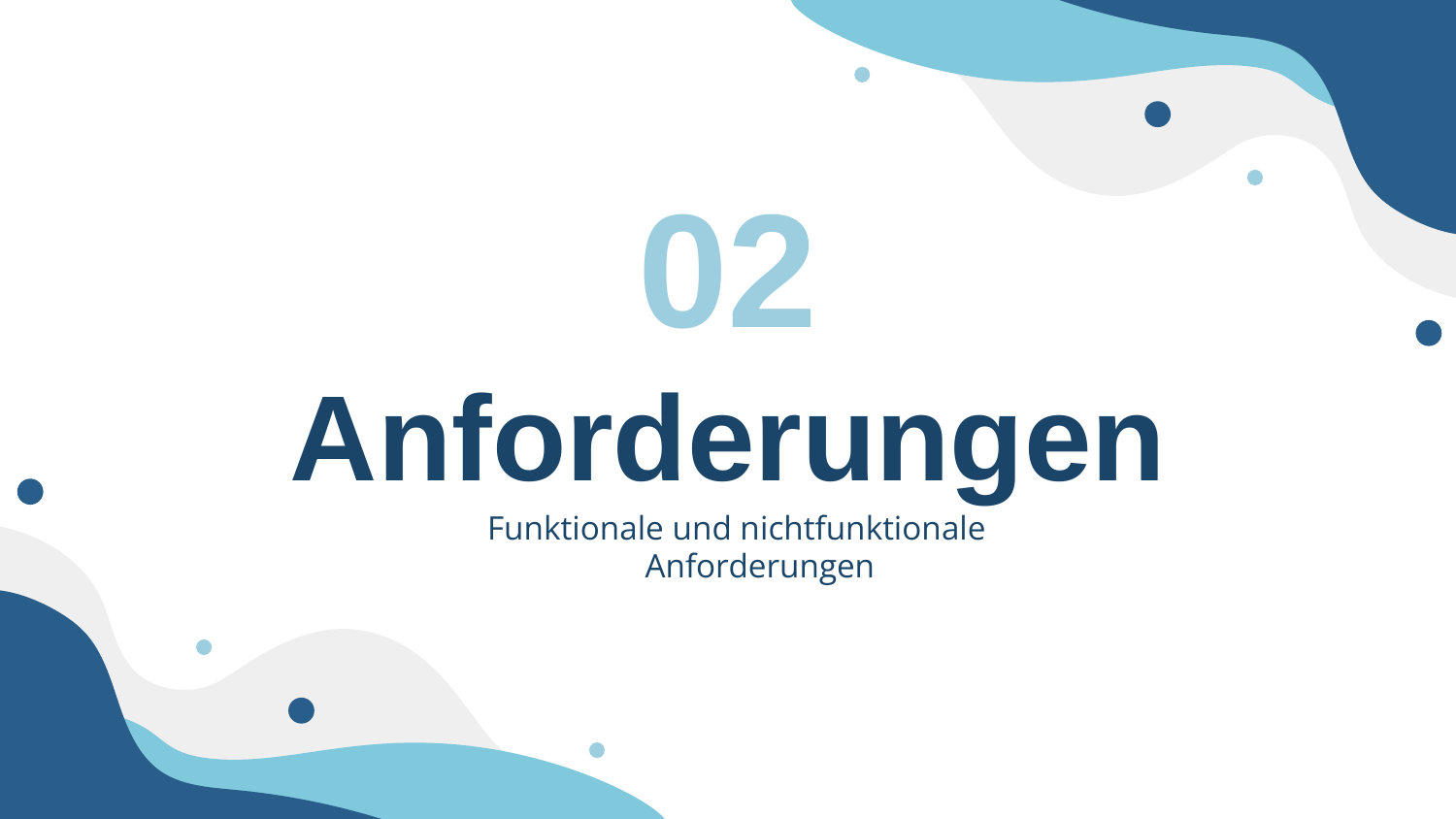

02
# Anforderungen
Funktionale und nichtfunktionale Anforderungen